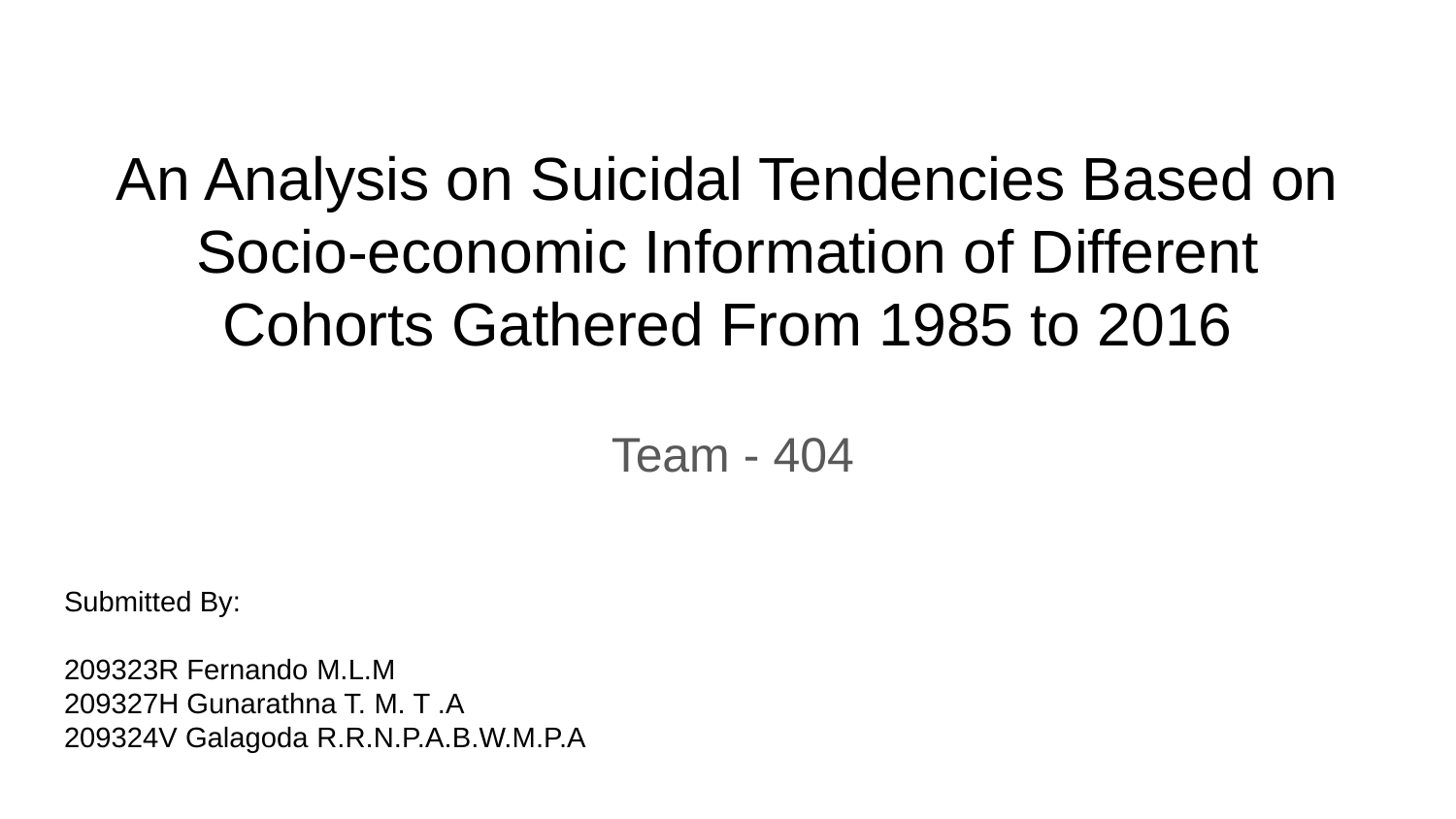

# An Analysis on Suicidal Tendencies Based on Socio-economic Information of Different
Cohorts Gathered From 1985 to 2016

Team - 404
Submitted By:

209323R Fernando M.L.M
209327H Gunarathna T. M. T .A
209324V Galagoda R.R.N.P.A.B.W.M.P.A